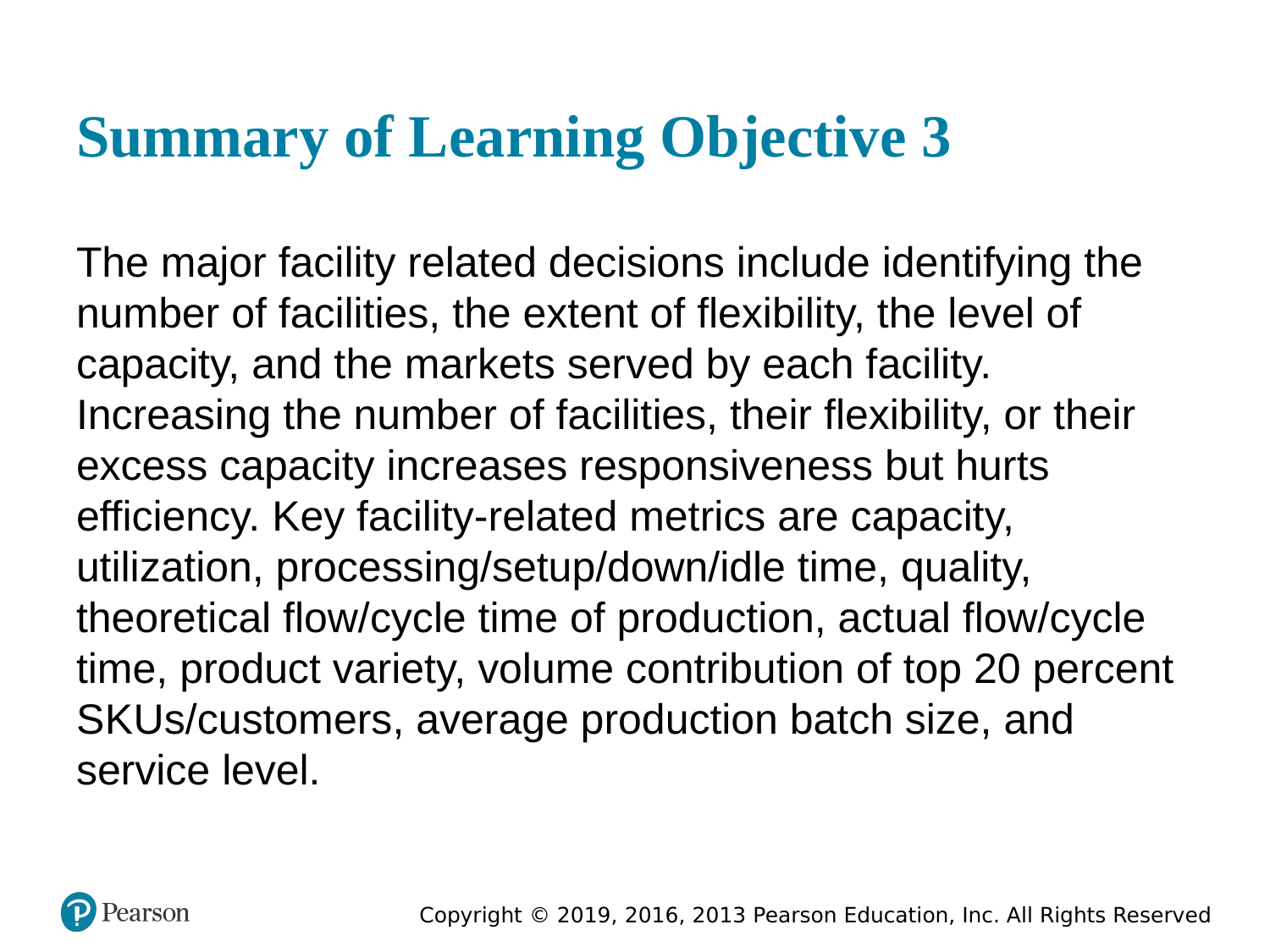

# Summary of Learning Objective 3
The major facility related decisions include identifying the number of facilities, the extent of flexibility, the level of capacity, and the markets served by each facility. Increasing the number of facilities, their flexibility, or their excess capacity increases responsiveness but hurts efficiency. Key facility-related metrics are capacity, utilization, processing/setup/down/idle time, quality, theoretical flow/cycle time of production, actual flow/cycle time, product variety, volume contribution of top 20 percent S K U s/customers, average production batch size, and service level.